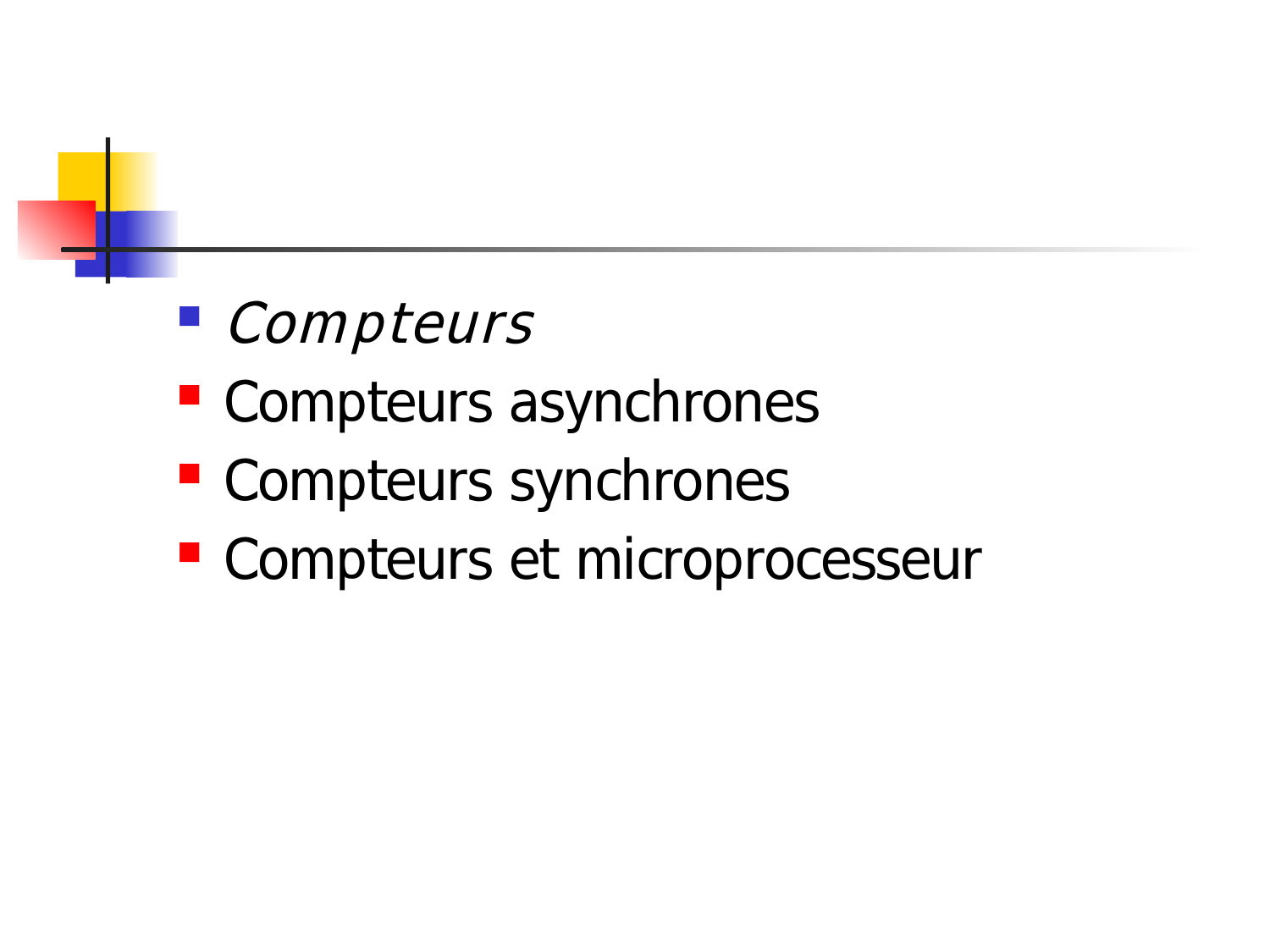

#
Compteurs
Compteurs asynchrones
Compteurs synchrones
Compteurs et microprocesseur